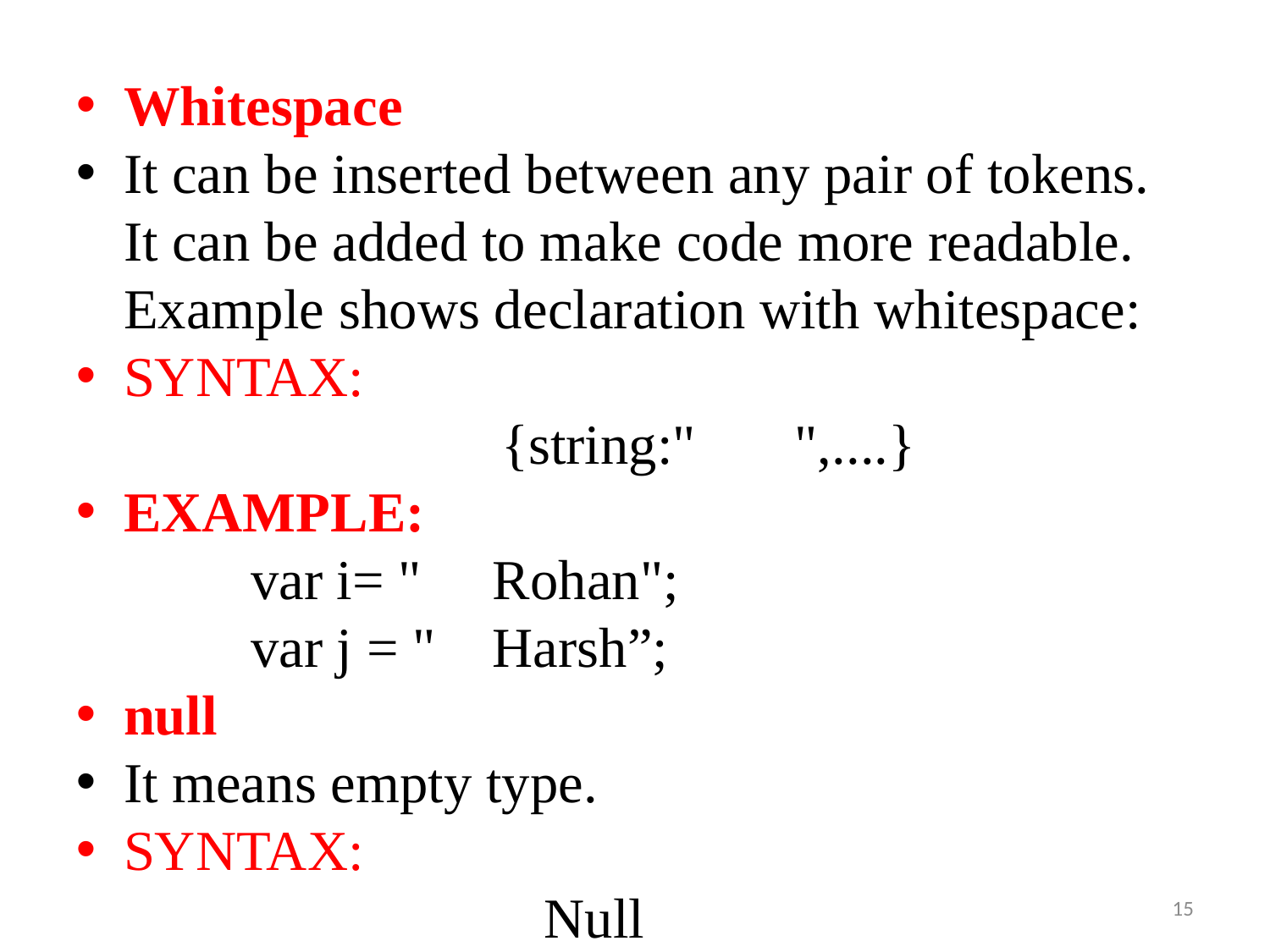

Whitespace
It can be inserted between any pair of tokens. It can be added to make code more readable. Example shows declaration with whitespace:
SYNTAX:
                              {string:"       ",....}
EXAMPLE:
		var i= "     Rohan";
		var j = "    Harsh”;
null
It means empty type.
SYNTAX:
                                 Null
EXAMPLE:
var i = null;
 if(i==1)
 {
     document.write("<h1>value is 1</h1>");
}
else { document.write("<h1>value is null</h1>");
 }
15